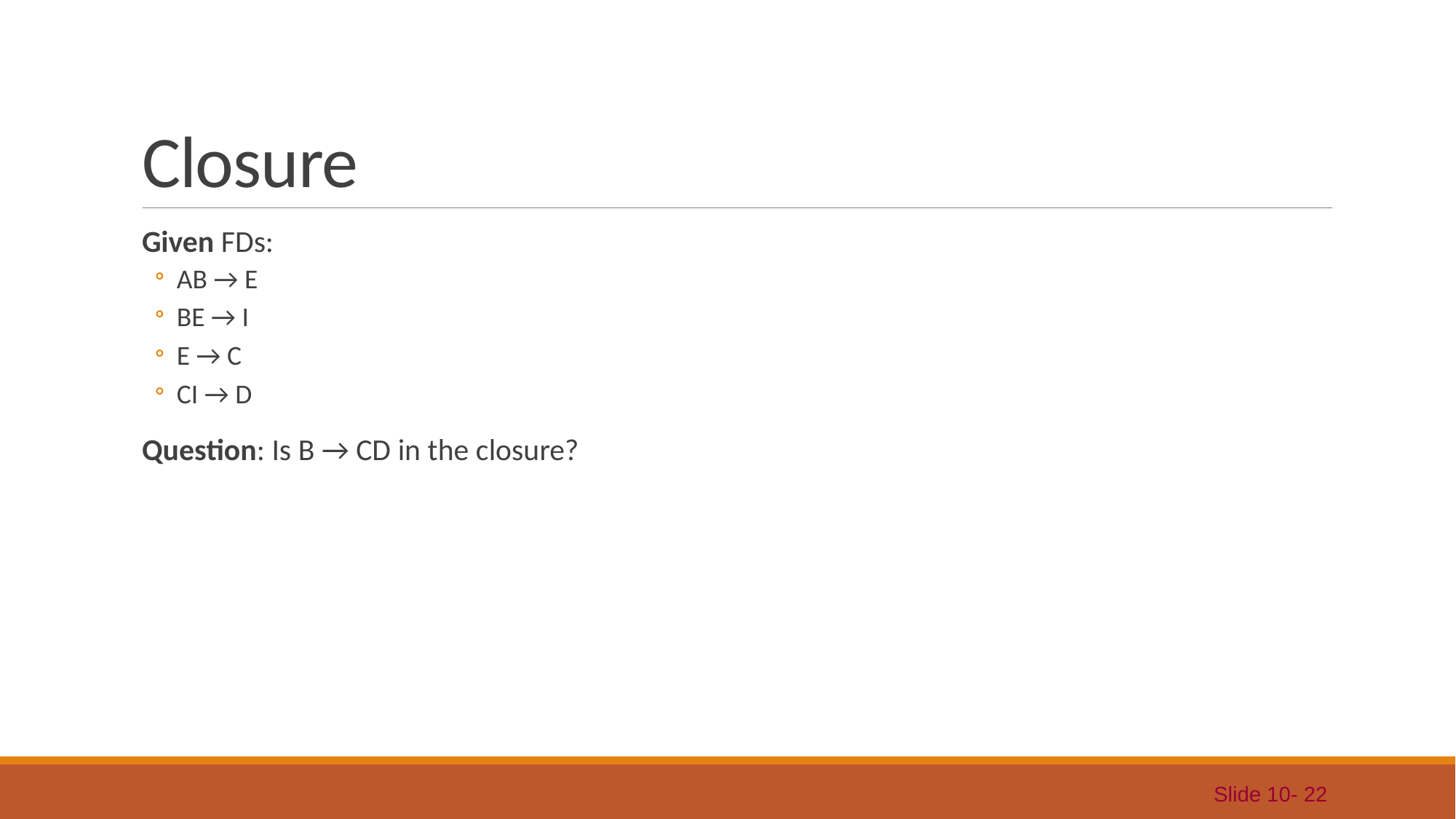

# Closure
Given FDs:
AB → E
BE → I
E → C
CI → D
Question: Is B → CD in the closure?

Slide 10- 22